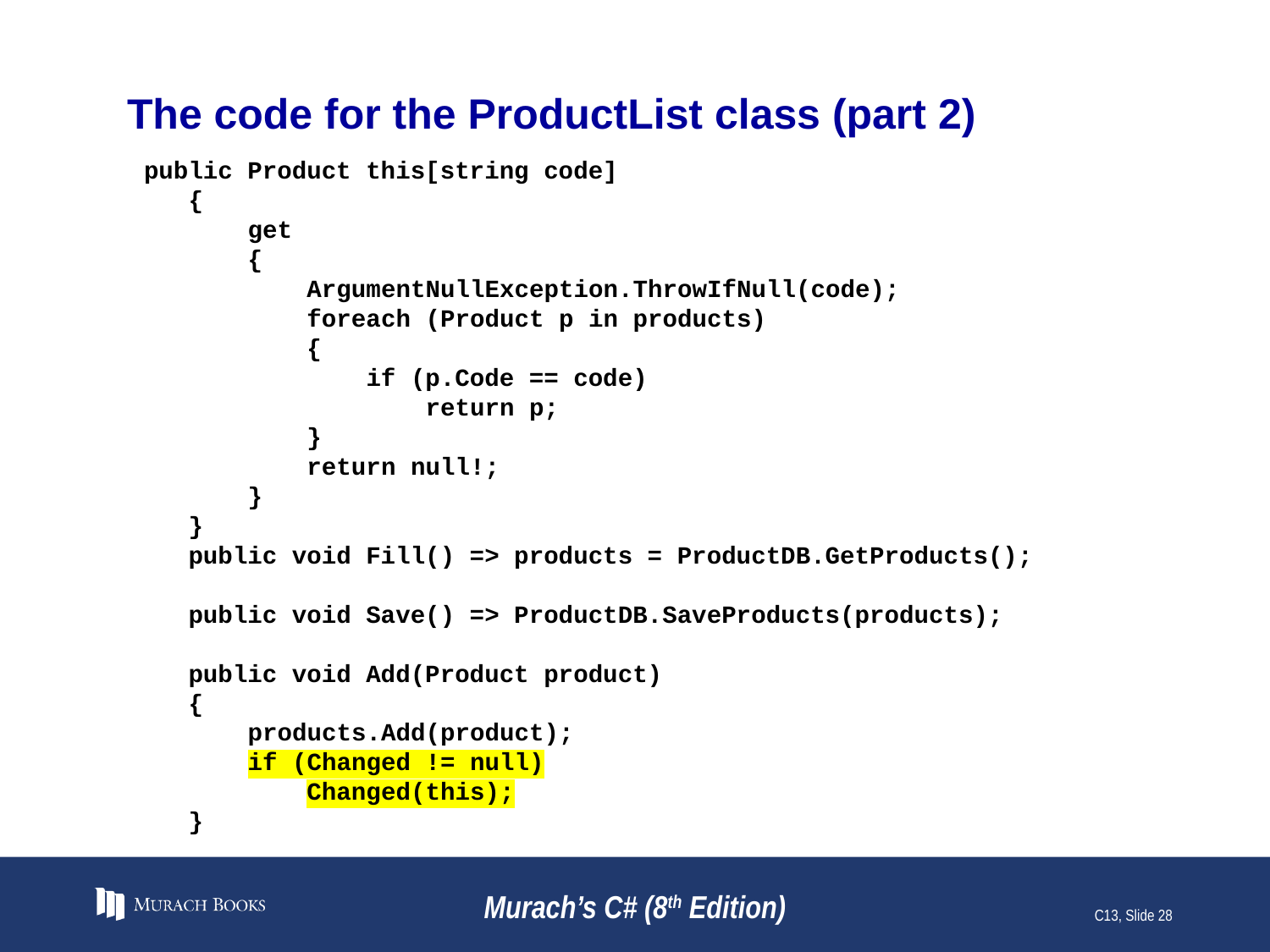

# The code for the ProductList class (part 2)
 public Product this[string code]
    {
        get
        {
            ArgumentNullException.ThrowIfNull(code);
            foreach (Product p in products)
            {
                if (p.Code == code)
                    return p;
            }
            return null!;
        }
    }
    public void Fill() => products = ProductDB.GetProducts();

    public void Save() => ProductDB.SaveProducts(products);

    public void Add(Product product)
    {
        products.Add(product);
        if (Changed != null)
            Changed(this);
    }

Murach’s C# (8th Edition)

C13, Slide 28